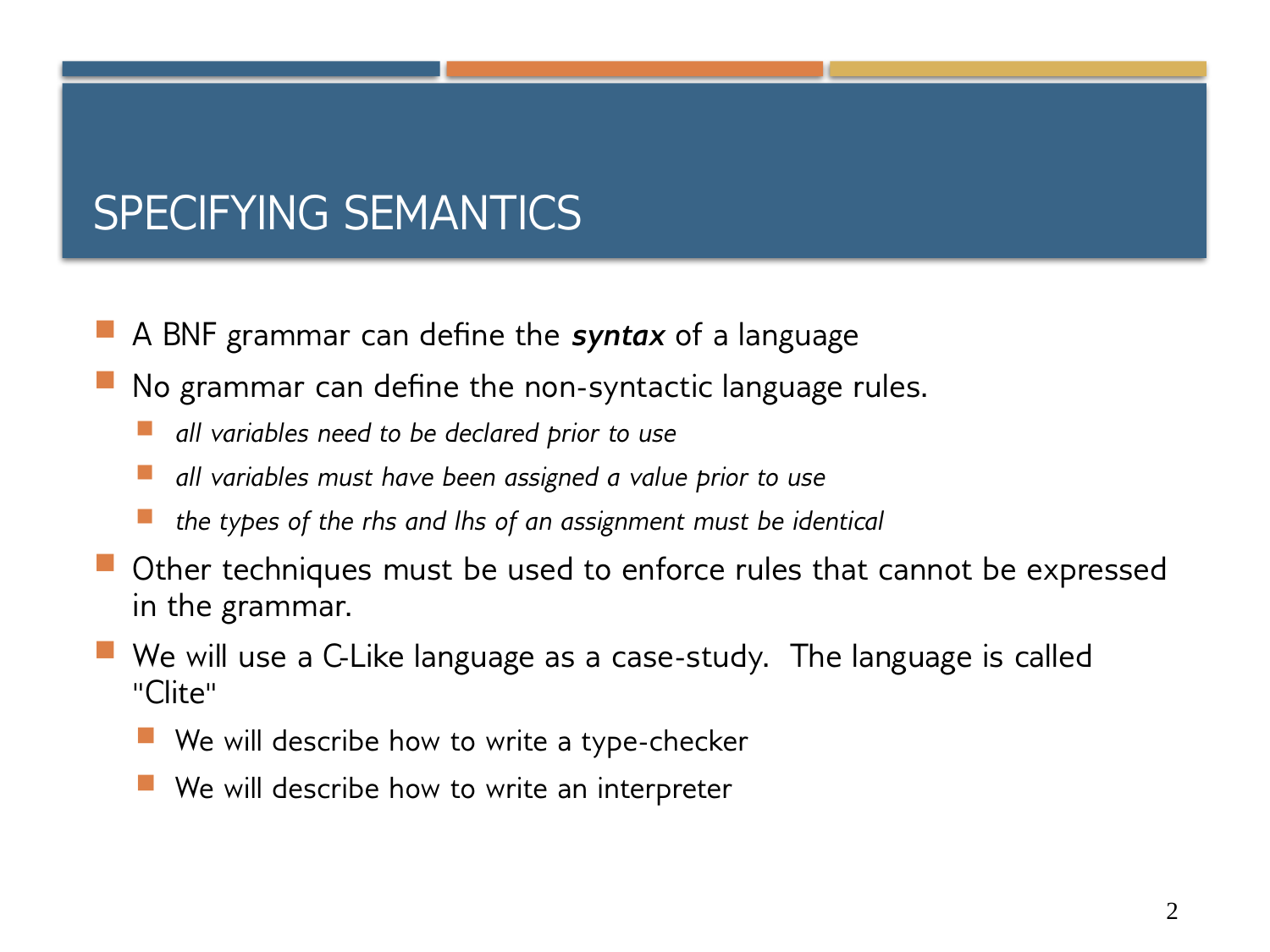

# Specifying Semantics
A BNF grammar can define the syntax of a language
No grammar can define the non-syntactic language rules.
all variables need to be declared prior to use
all variables must have been assigned a value prior to use
the types of the rhs and lhs of an assignment must be identical
Other techniques must be used to enforce rules that cannot be expressed in the grammar.
We will use a C-Like language as a case-study.  The language is called "Clite"
We will describe how to write a type-checker
We will describe how to write an interpreter